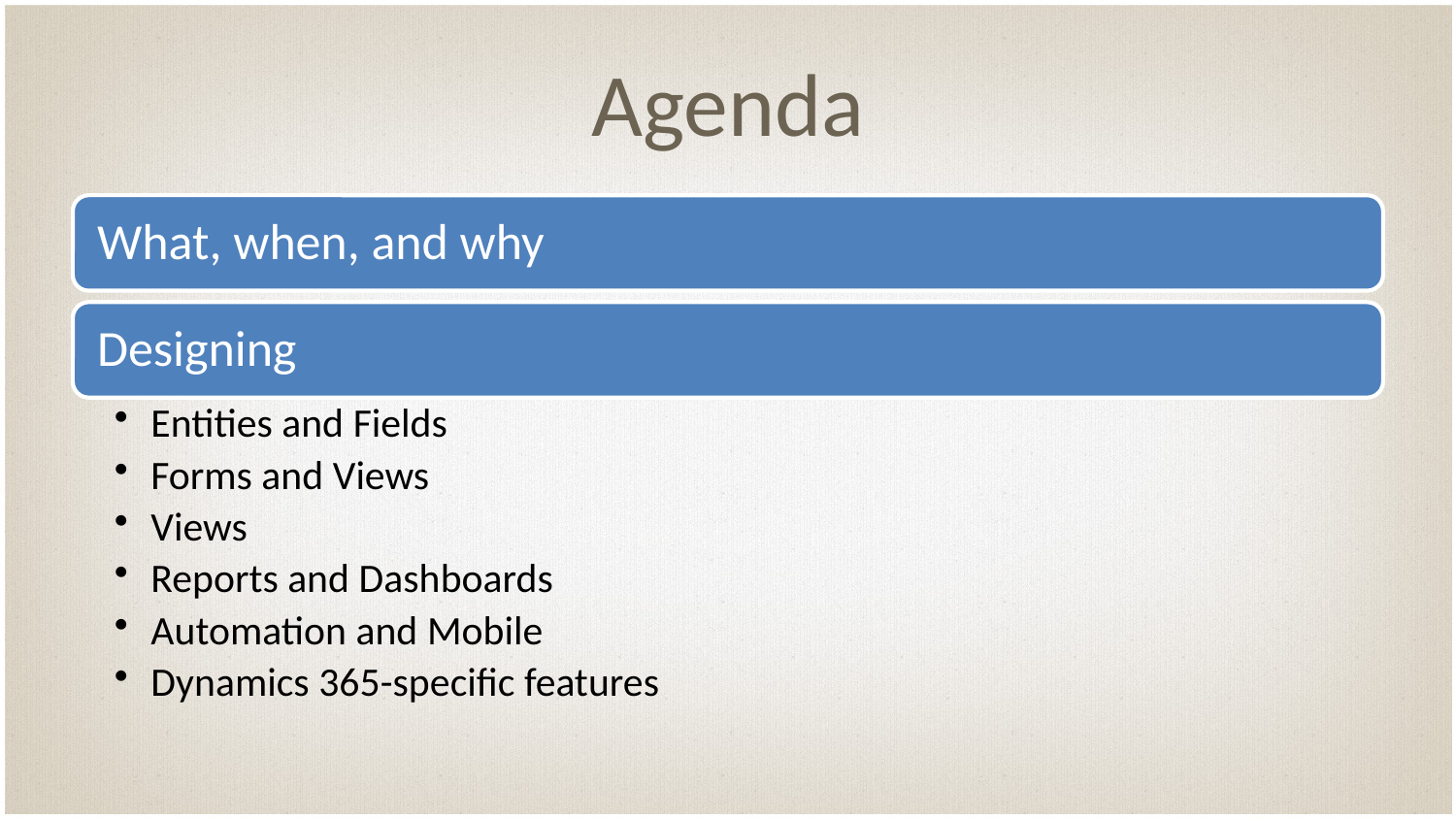

# Agenda
What, when, and why
Designing
Entities and Fields
Forms and Views
Views
Reports and Dashboards
Automation and Mobile
Dynamics 365-specific features